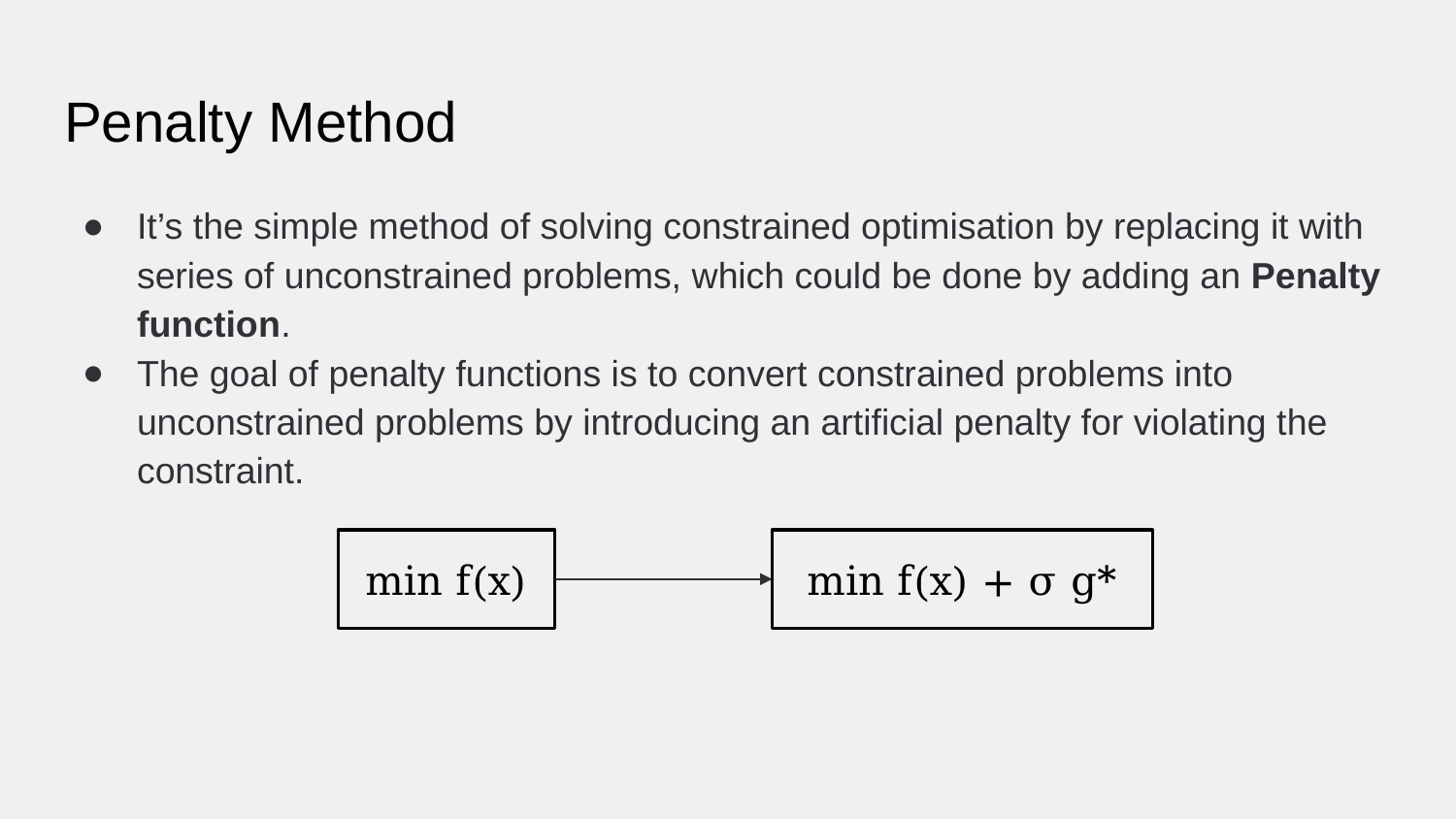

Penalty functions allow you to violate constraints within a coefficient.

Barrier method allows you to do it by threshold.
Can scale gracefully with constraints rather than applying it generally to an objective function or its inequality or equality.

Hey @wasfi I can’t find anything good to write about barrier fn also the stuff that i wrote about penalty method , is it enough?

Here the minimum
# Penalty Method
It’s the simple method of solving constrained optimisation by replacing it with series of unconstrained problems, which could be done by adding an Penalty function.
The goal of penalty functions is to convert constrained problems into unconstrained problems by introducing an artificial penalty for violating the constraint.

min f(x)

min f(x) + σ g*